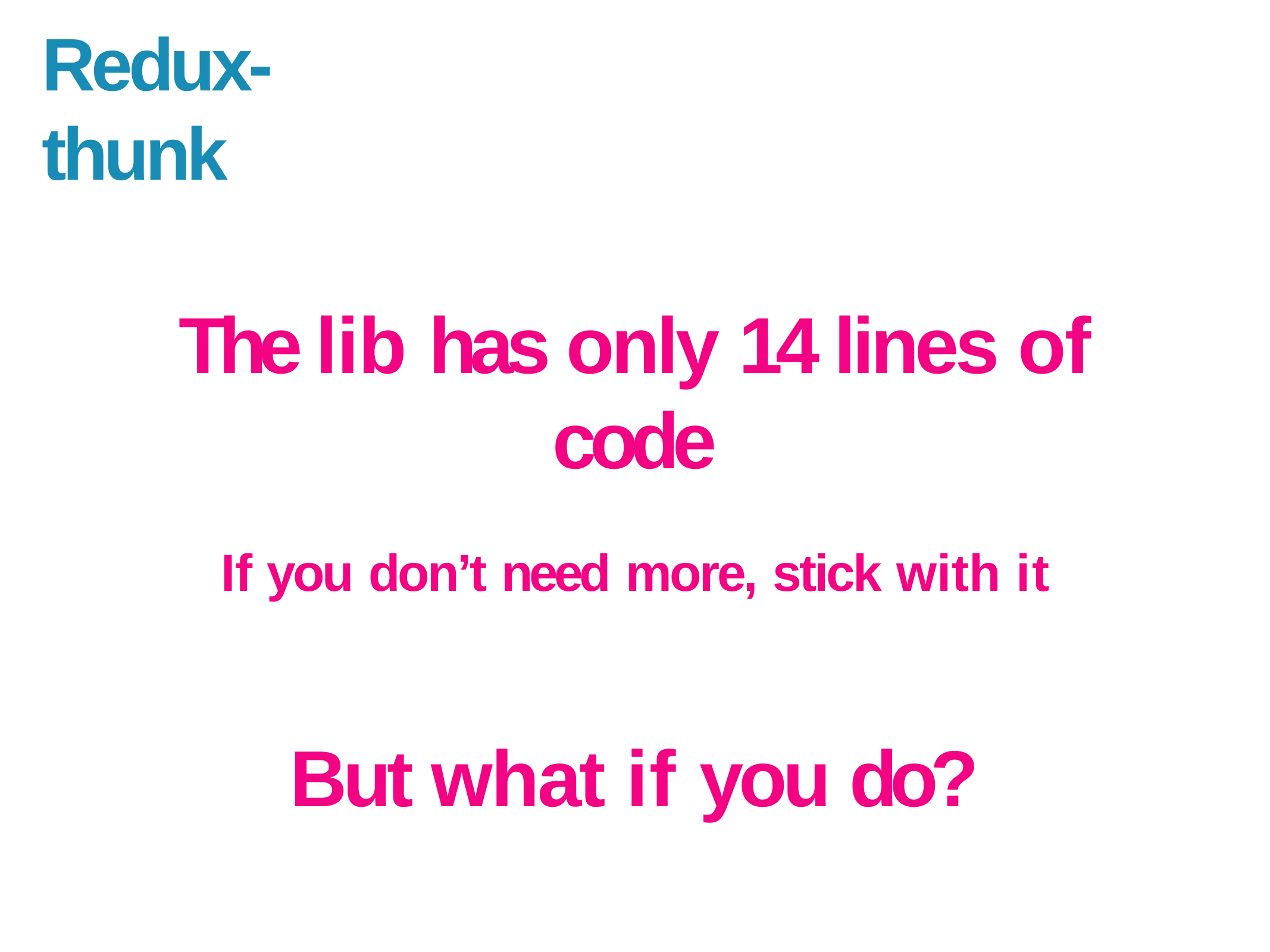

# Redux-thunk
The lib has only 14 lines of code
If you don’t need more, stick with it

But what if you do?